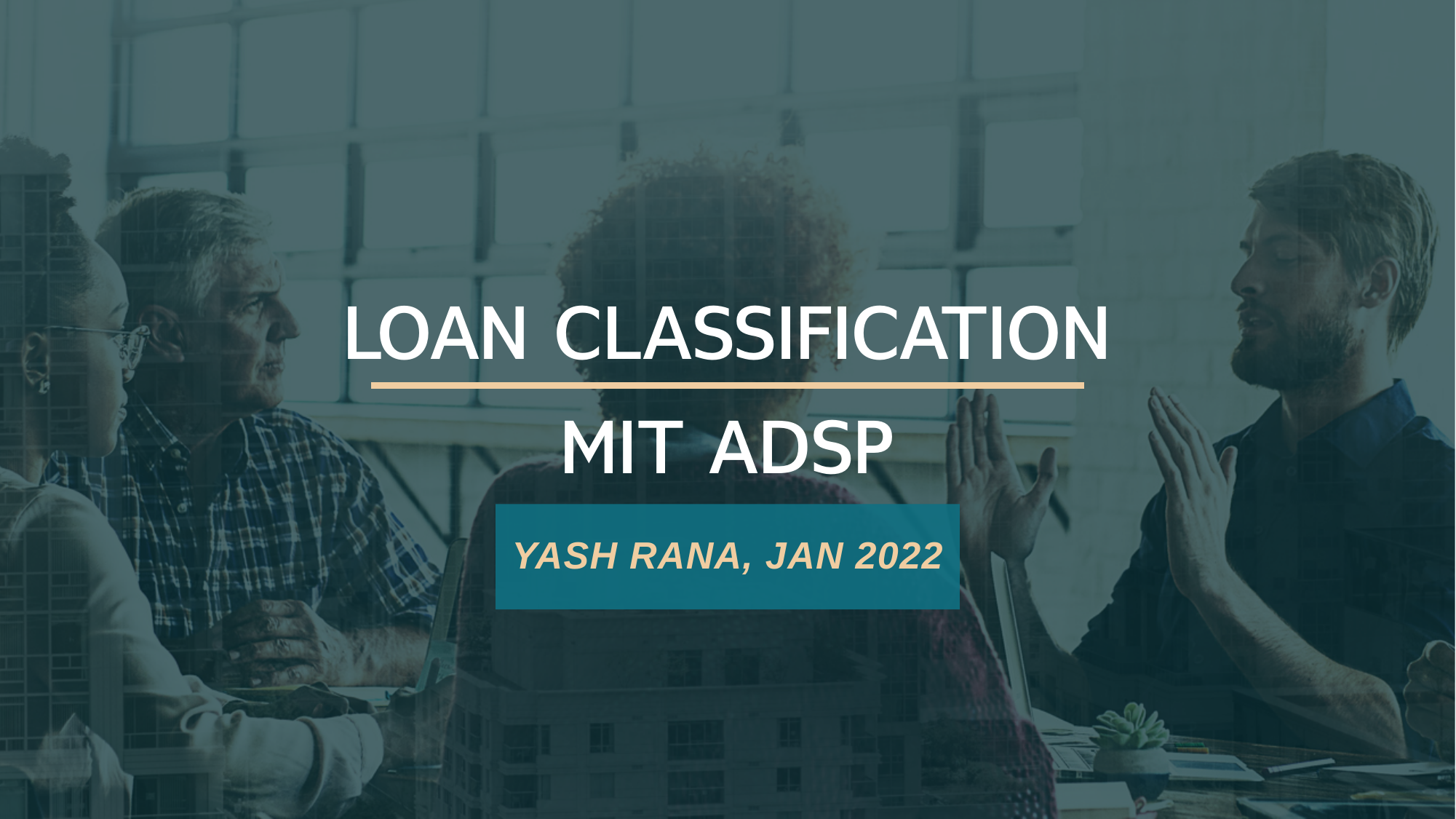

# LOAN CLASSIFICATION MIT ADSP

YASH RANA, JAN 2022